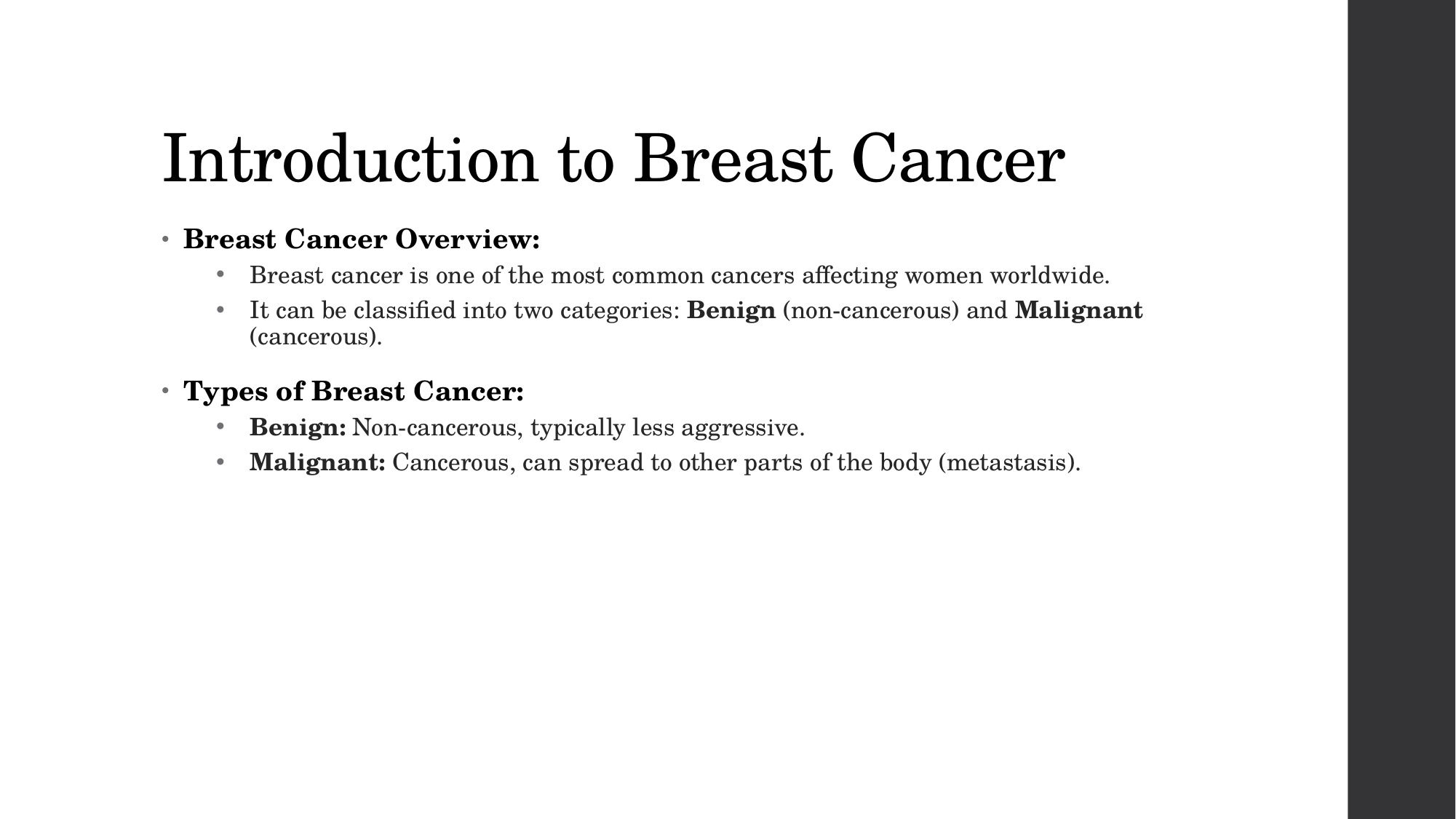

# Introduction to Breast Cancer
Breast Cancer Overview:
Breast cancer is one of the most common cancers affecting women worldwide.
It can be classified into two categories: Benign (non-cancerous) and Malignant (cancerous).
Types of Breast Cancer:
Benign: Non-cancerous, typically less aggressive.
Malignant: Cancerous, can spread to other parts of the body (metastasis).